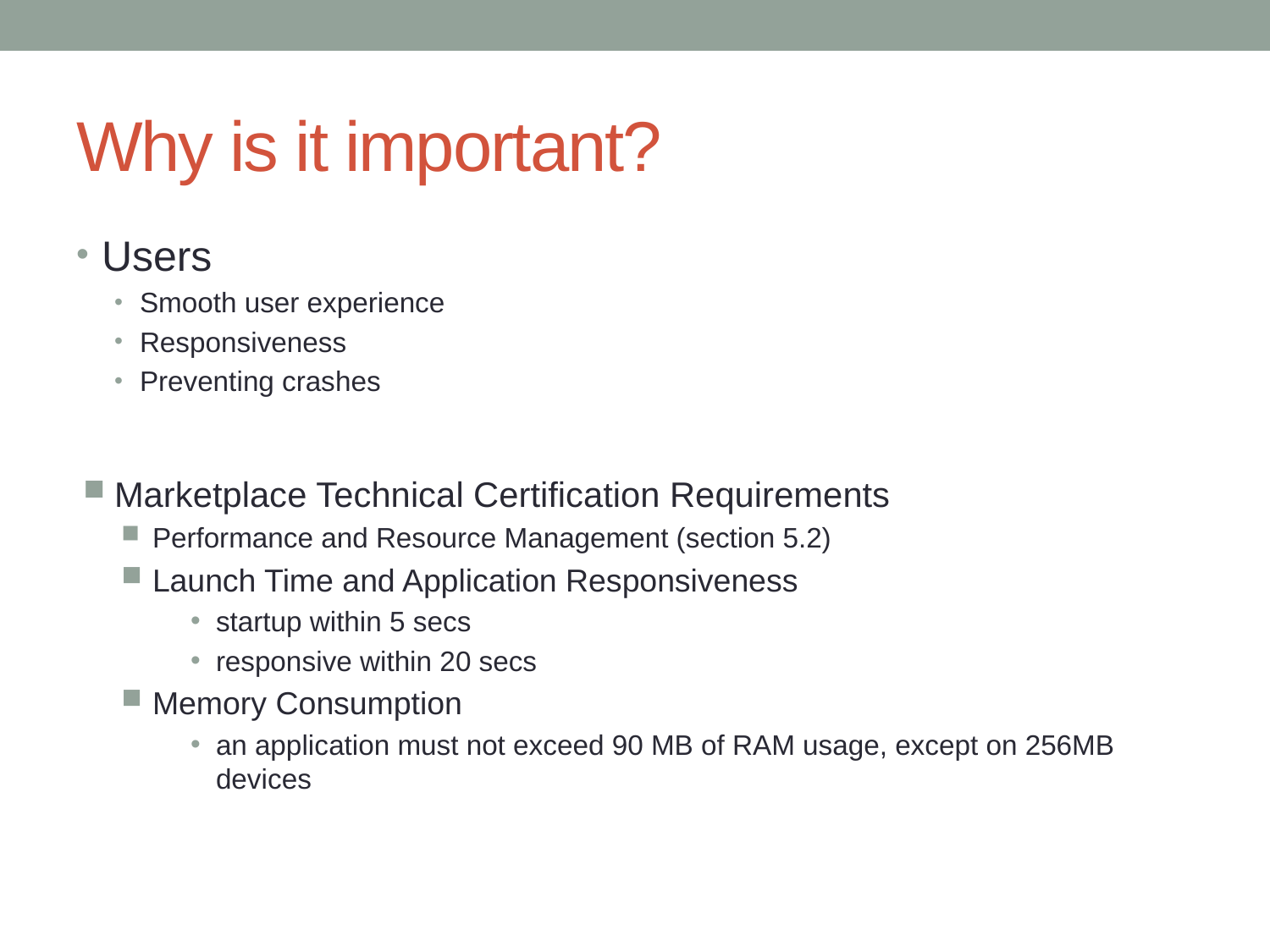

# Why is it important?
Users
Smooth user experience
Responsiveness
Preventing crashes

Marketplace Technical Certification Requirements
Performance and Resource Management (section 5.2)
Launch Time and Application Responsiveness
startup within 5 secs
responsive within 20 secs
Memory Consumption
an application must not exceed 90 MB of RAM usage, except on 256MB devices